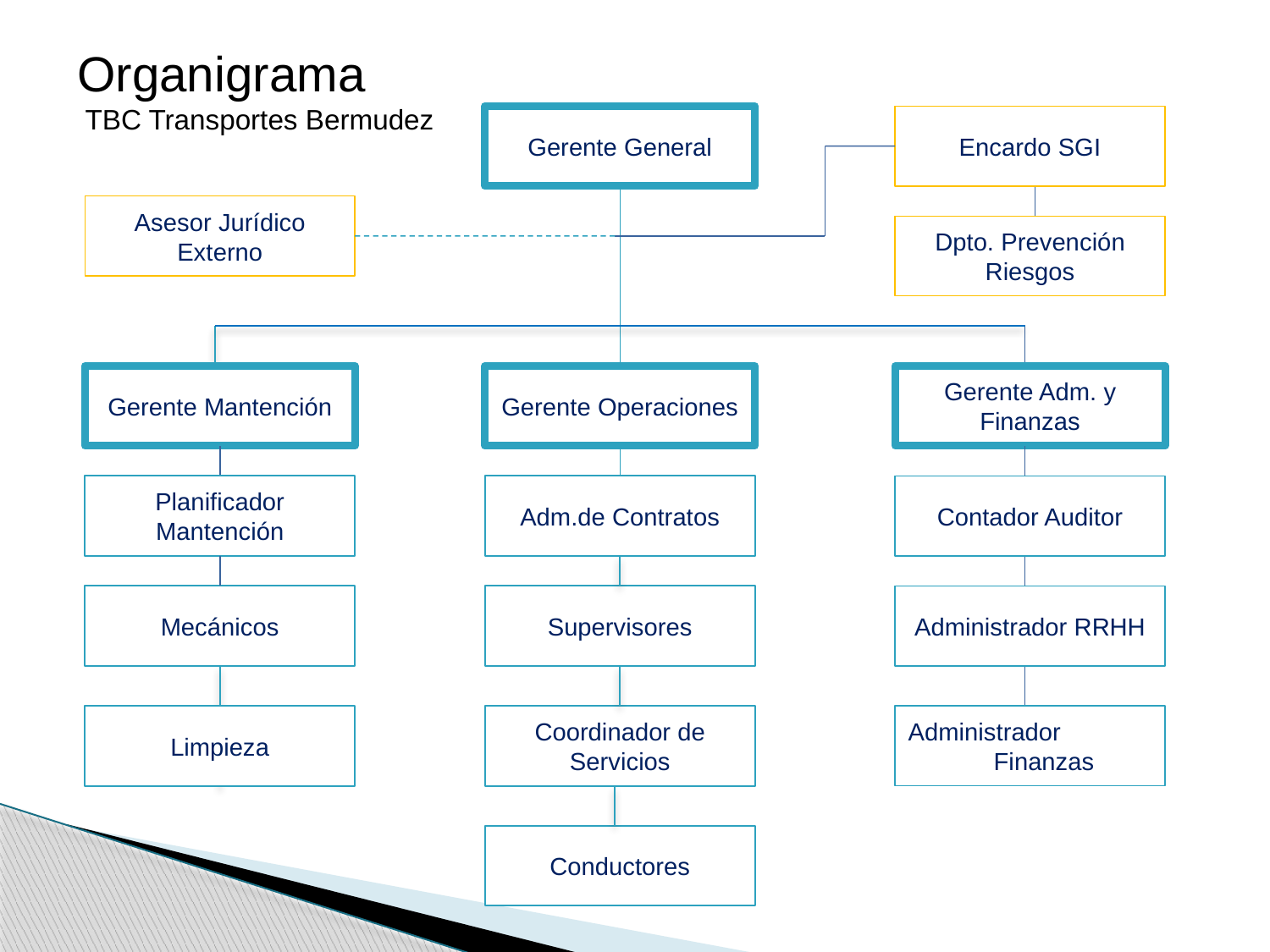

Organigrama
 TBC Transportes Bermudez
Gerente General
Encardo SGI
Asesor Jurídico Externo
Dpto. Prevención Riesgos
Gerente Mantención
Gerente Operaciones
Gerente Adm. y Finanzas
Planificador Mantención
Adm.de Contratos
Contador Auditor
Mecánicos
Supervisores
Administrador RRHH
Limpieza
Coordinador de Servicios
Administrador                  Finanzas
Conductores